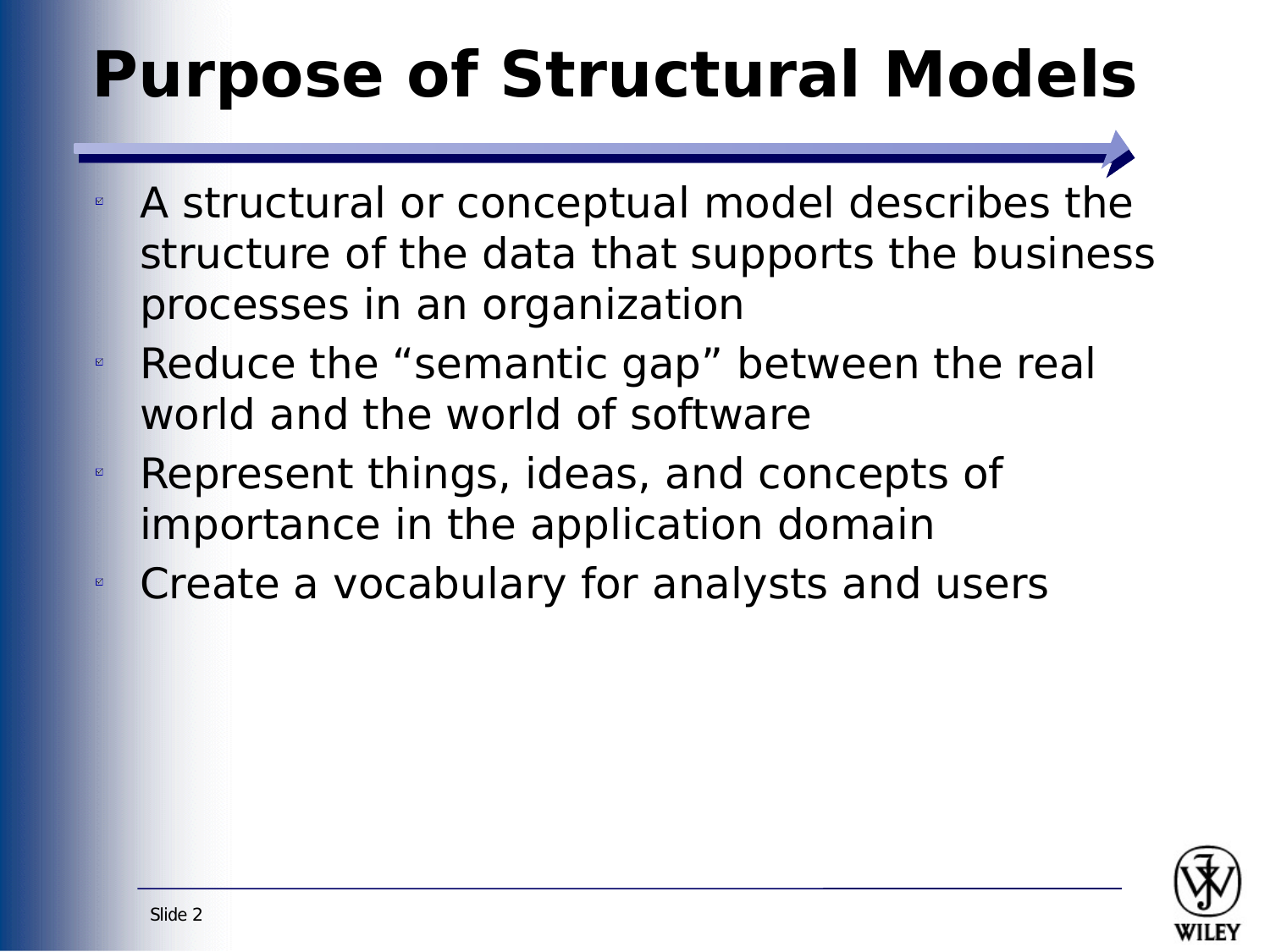

# Purpose of Structural Models
A structural or conceptual model describes the structure of the data that supports the business processes in an organization
Reduce the “semantic gap” between the real world and the world of software
Represent things, ideas, and concepts of importance in the application domain
Create a vocabulary for analysts and users
Slide 2